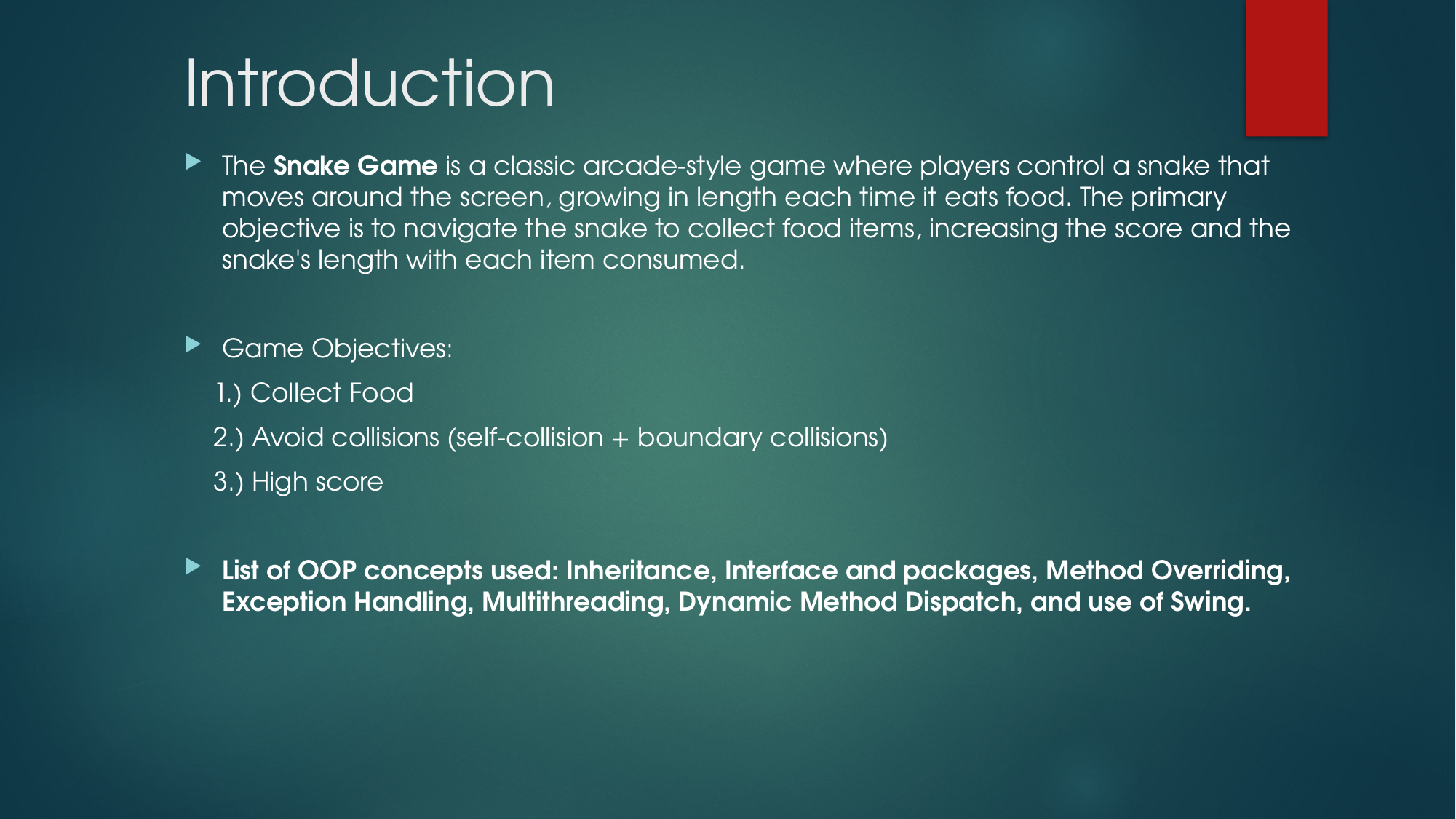

# Introduction
The Snake Game is a classic arcade-style game where players control a snake that moves around the screen, growing in length each time it eats food. The primary objective is to navigate the snake to collect food items, increasing the score and the snake's length with each item consumed.

Game Objectives:
    1.) Collect Food
    2.) Avoid collisions (self-collision + boundary collisions)
    3.) High score

List of OOP concepts used: Inheritance, Interface and packages, Method Overriding, Exception Handling, Multithreading, Dynamic Method Dispatch, and use of Swing.